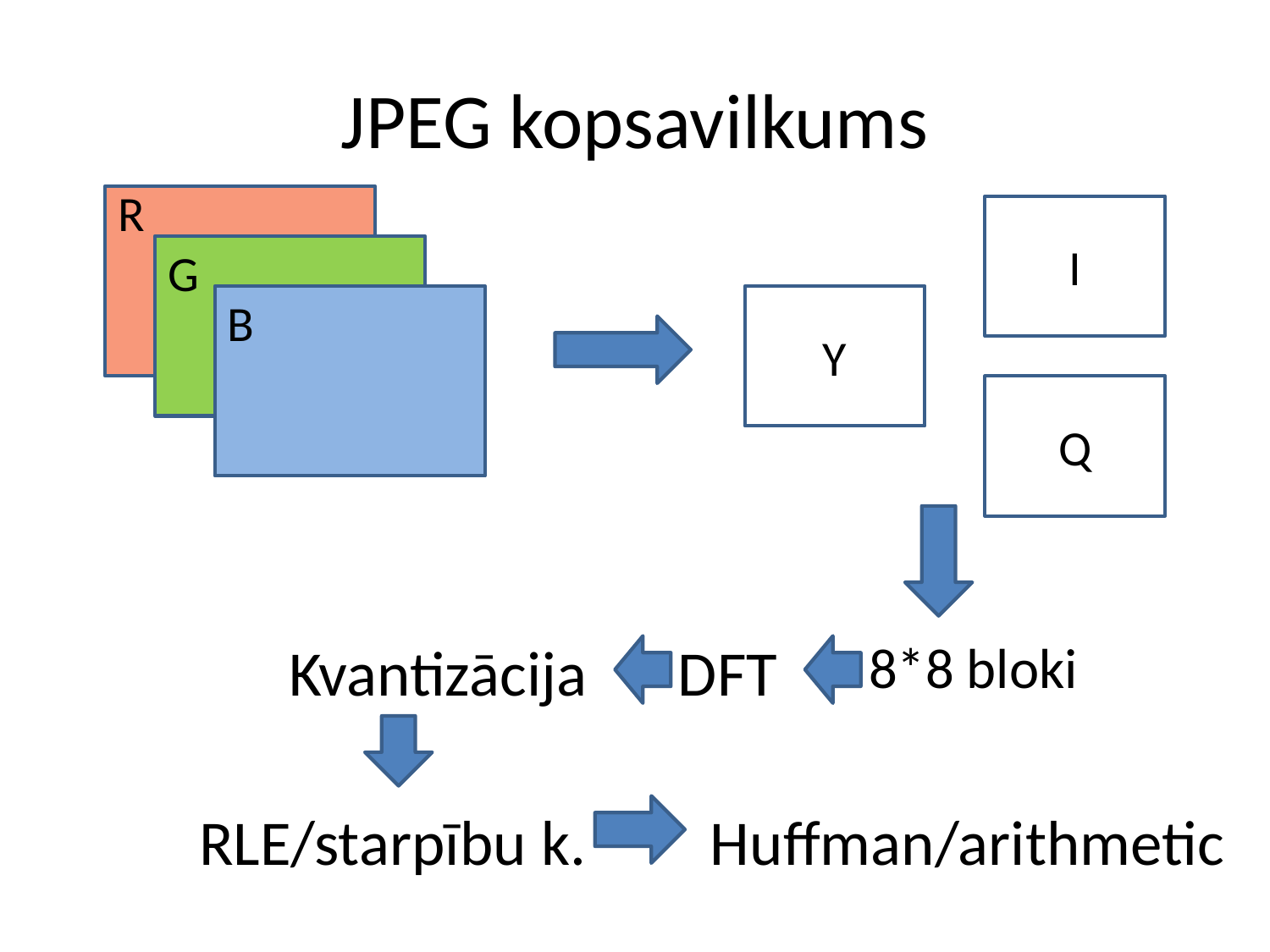

# JPEG kopsavilkums
R
B
I

G

B
Y

Q

Kvantizācija
DFT
8*8 bloki

RLE/starpību k.

Huffman/arithmetic